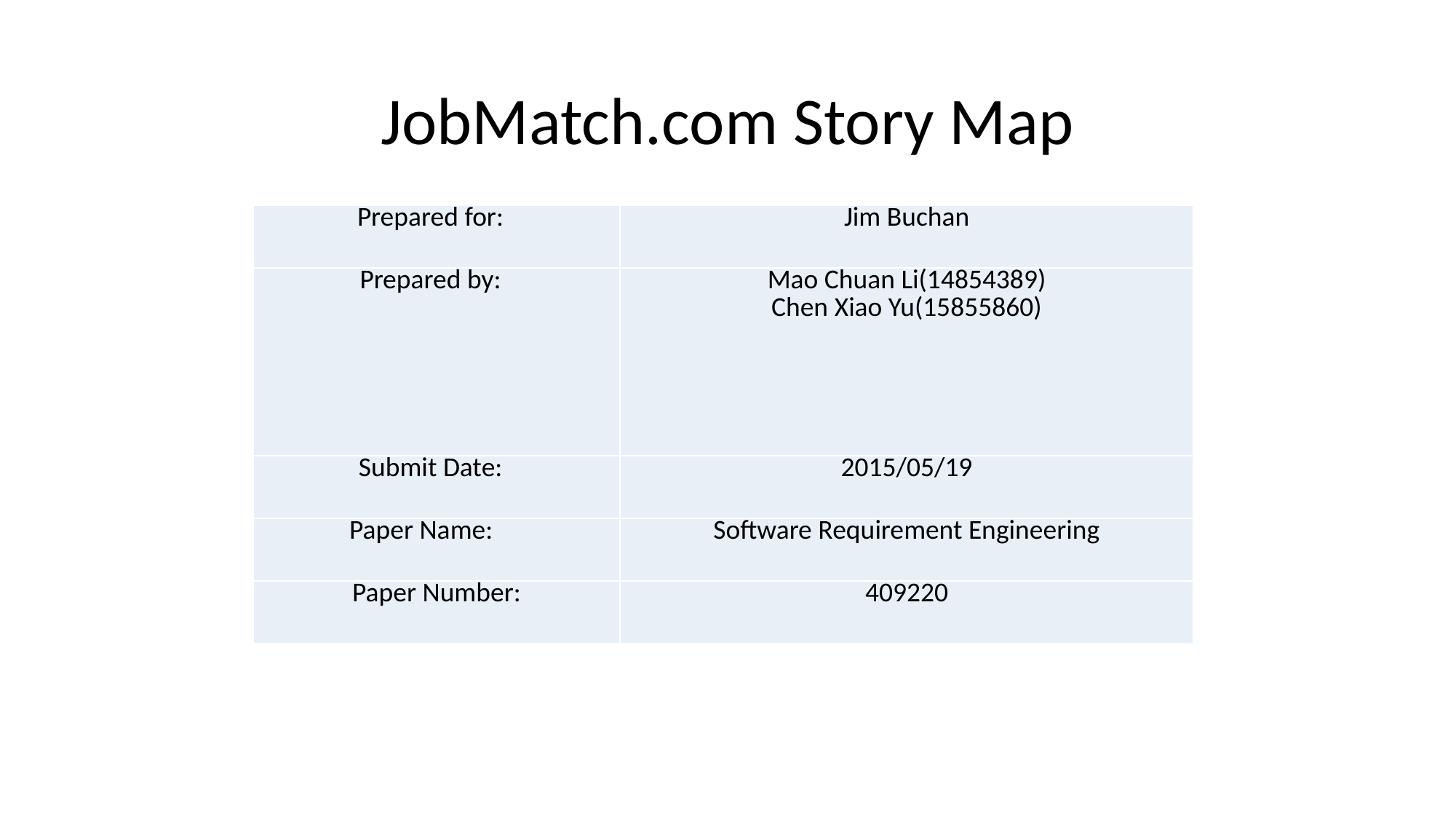

# JobMatch.com Story Map
| Prepared for: | Jim Buchan |
| --- | --- |
| Prepared by: | Mao Chuan Li(14854389) Chen Xiao Yu(15855860) |
| Submit Date: | 2015/05/19 |
| Paper Name: | Software Requirement Engineering |
| Paper Number: | 409220 |